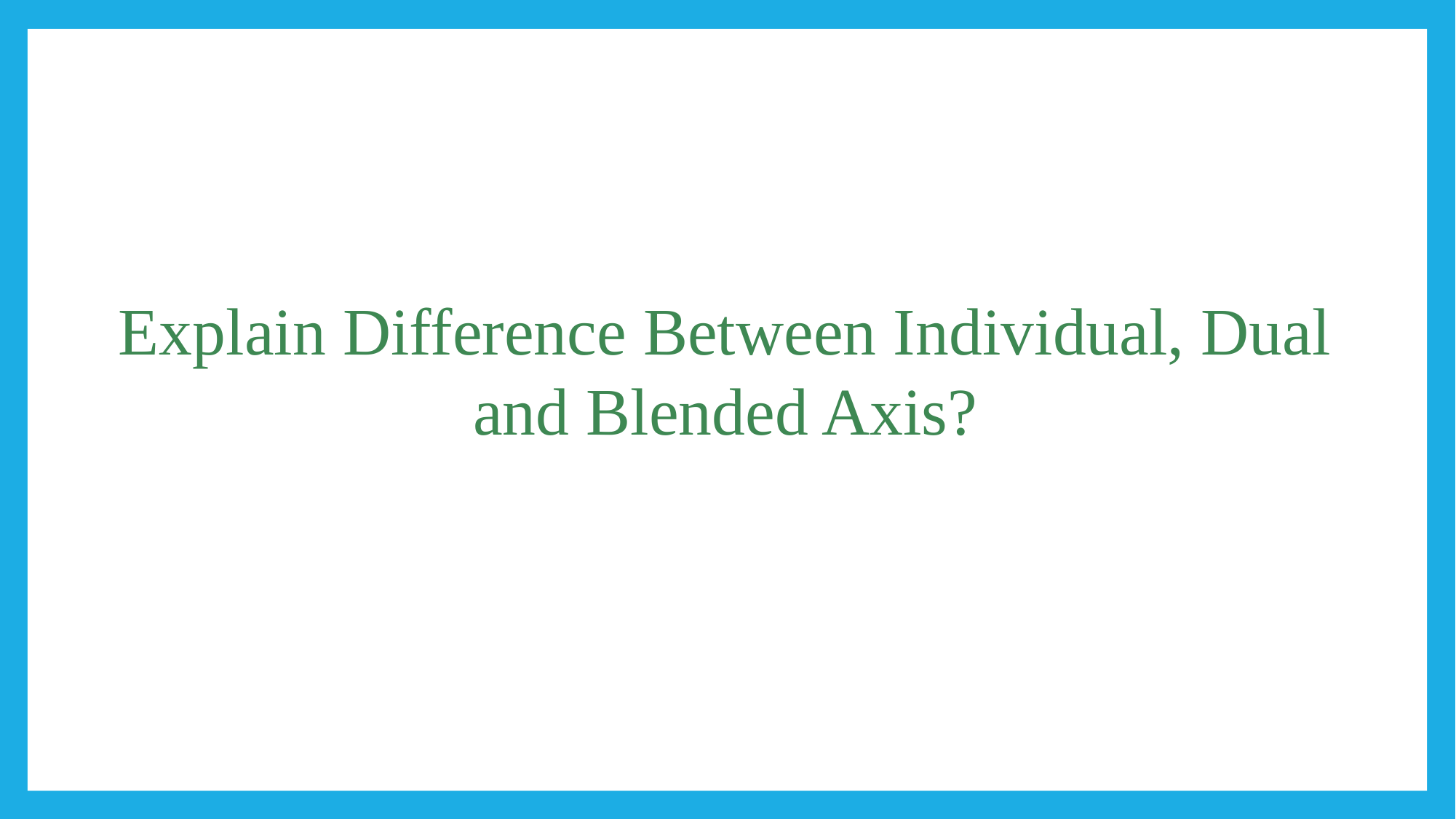

#
Explain Difference Between Individual, Dual and Blended Axis?